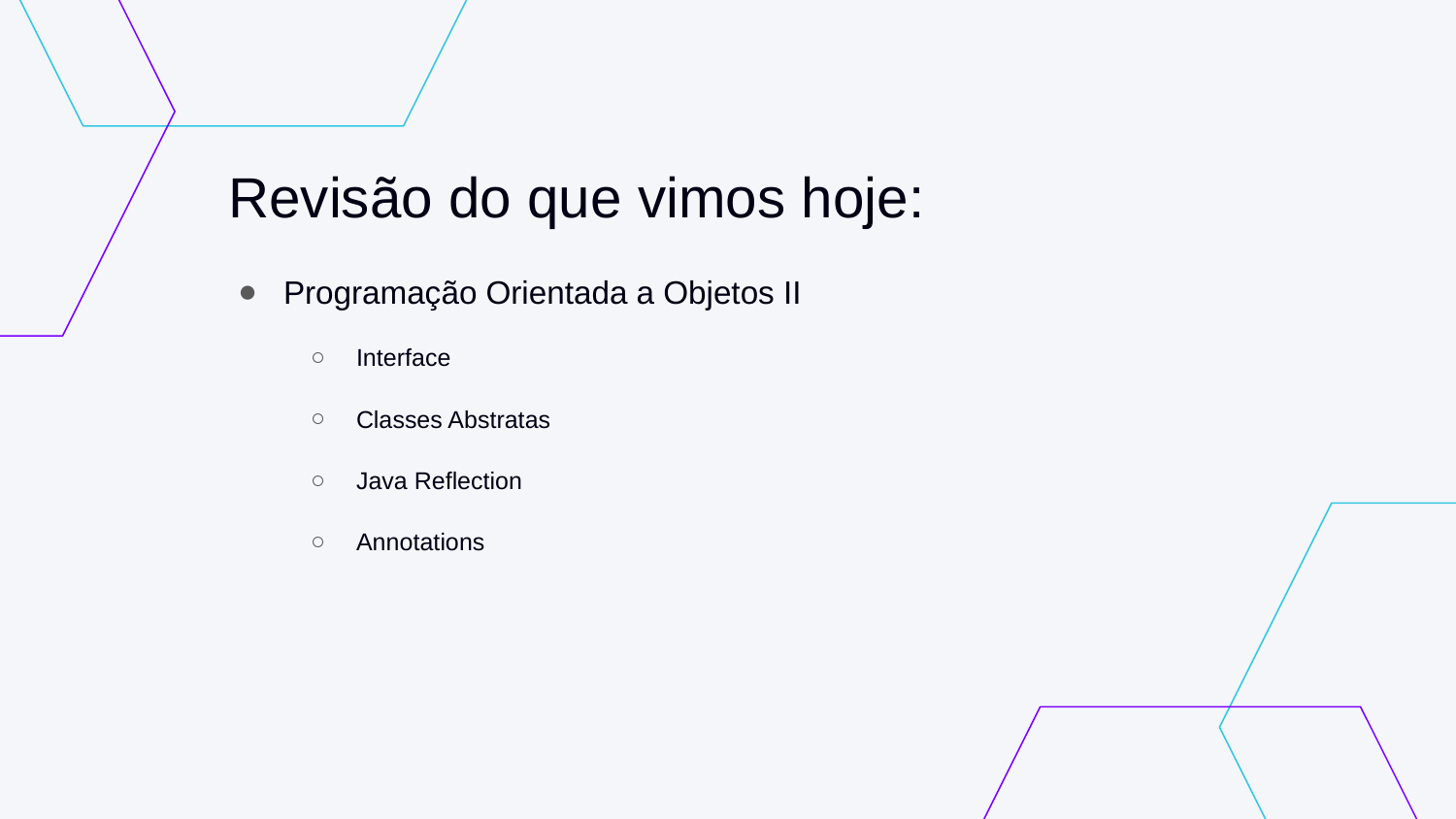

# Revisão do que vimos hoje:
Programação Orientada a Objetos II
Interface
Classes Abstratas
Java Reflection
Annotations